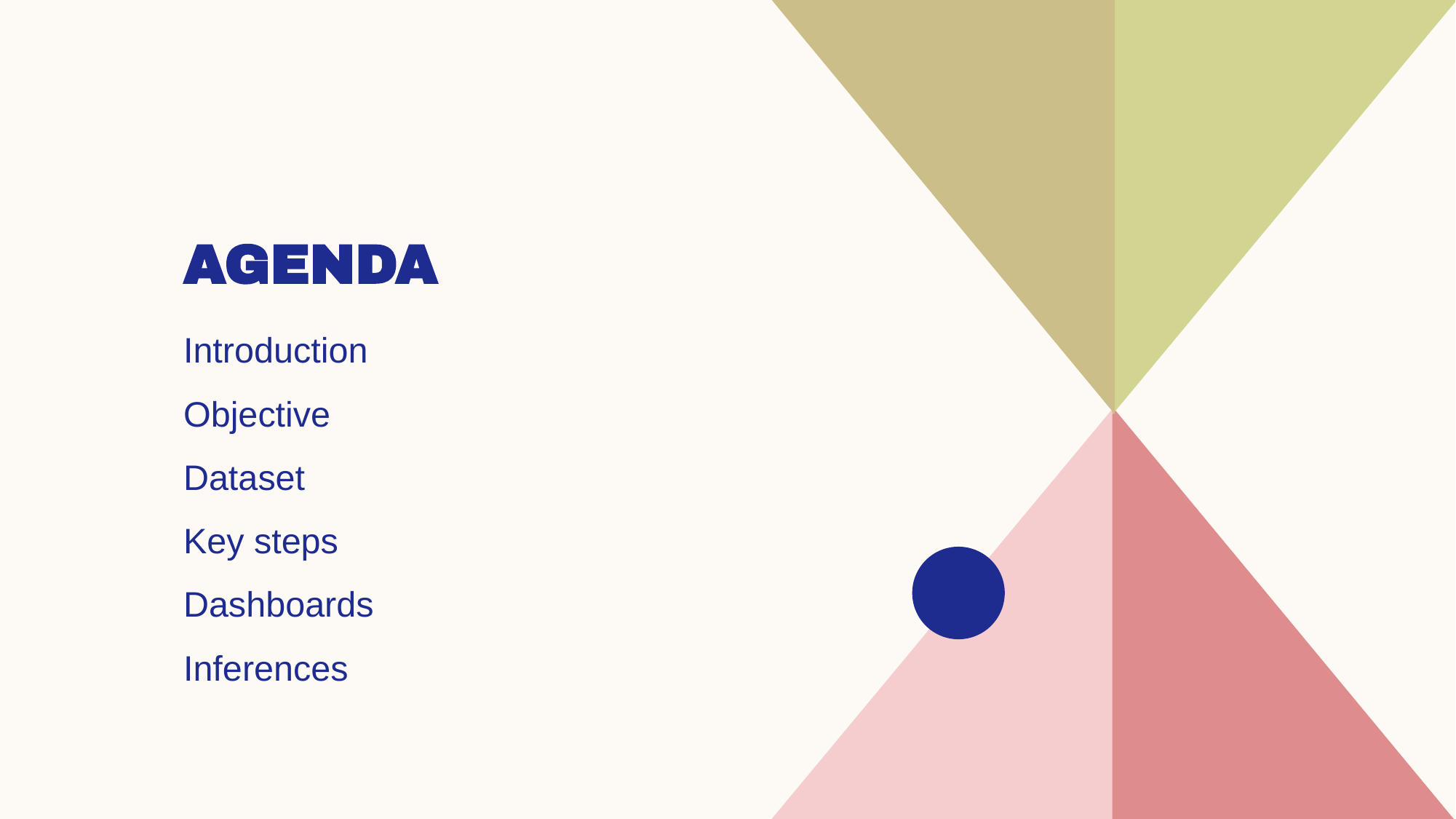

# agenda
Introduction
Objective
Dataset
Key steps
Dashboards
Inferences